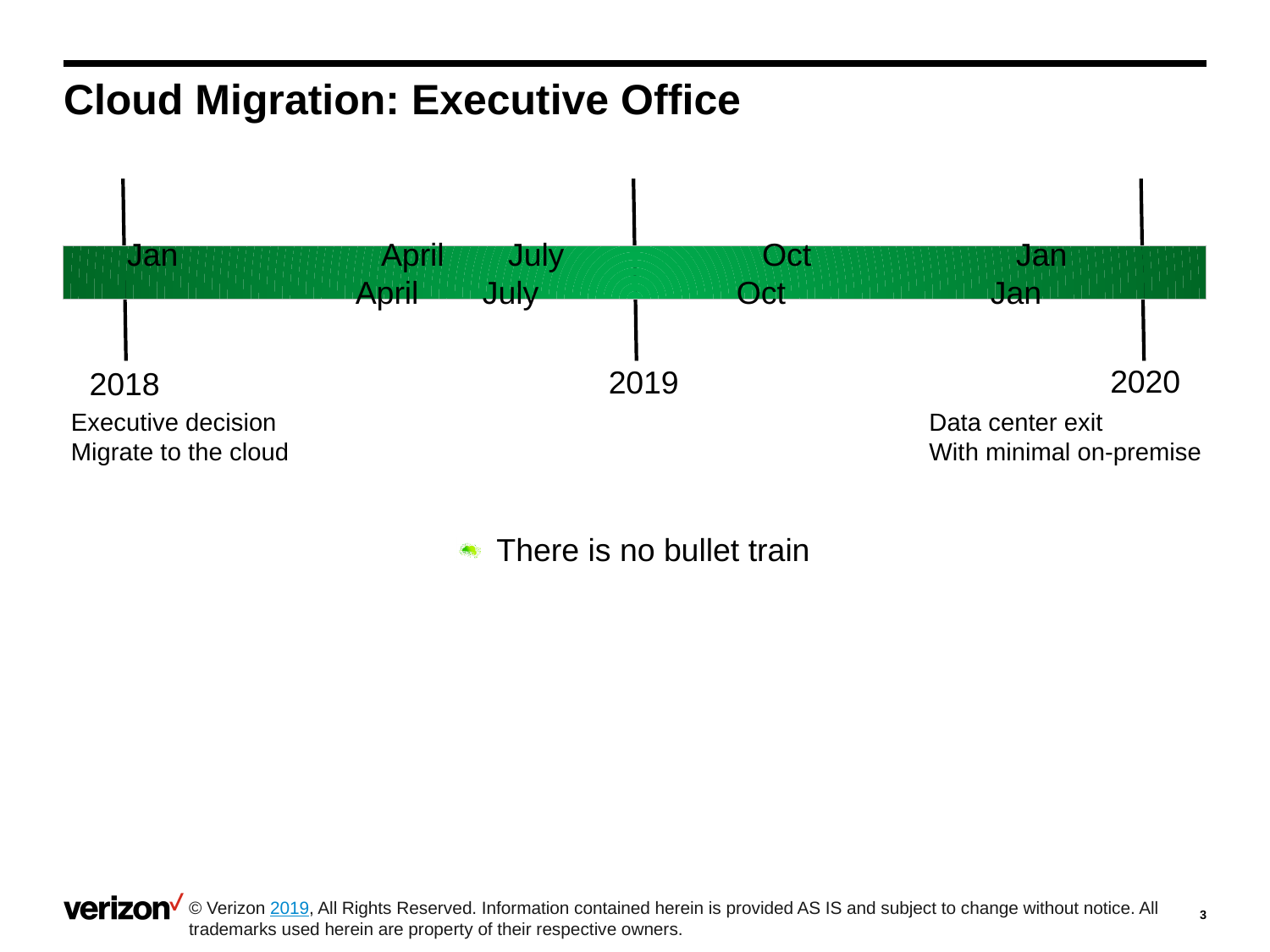

# Cloud Migration: Executive Office
Jan		April	July		Oct		Jan		April	July		Oct		Jan
2020
2019
2018
Executive decision
Migrate to the cloud
Data center exit
With minimal on-premise
There is no bullet train
© Verizon 2019, All Rights Reserved. Information contained herein is provided AS IS and subject to change without notice. All trademarks used herein are property of their respective owners.
3